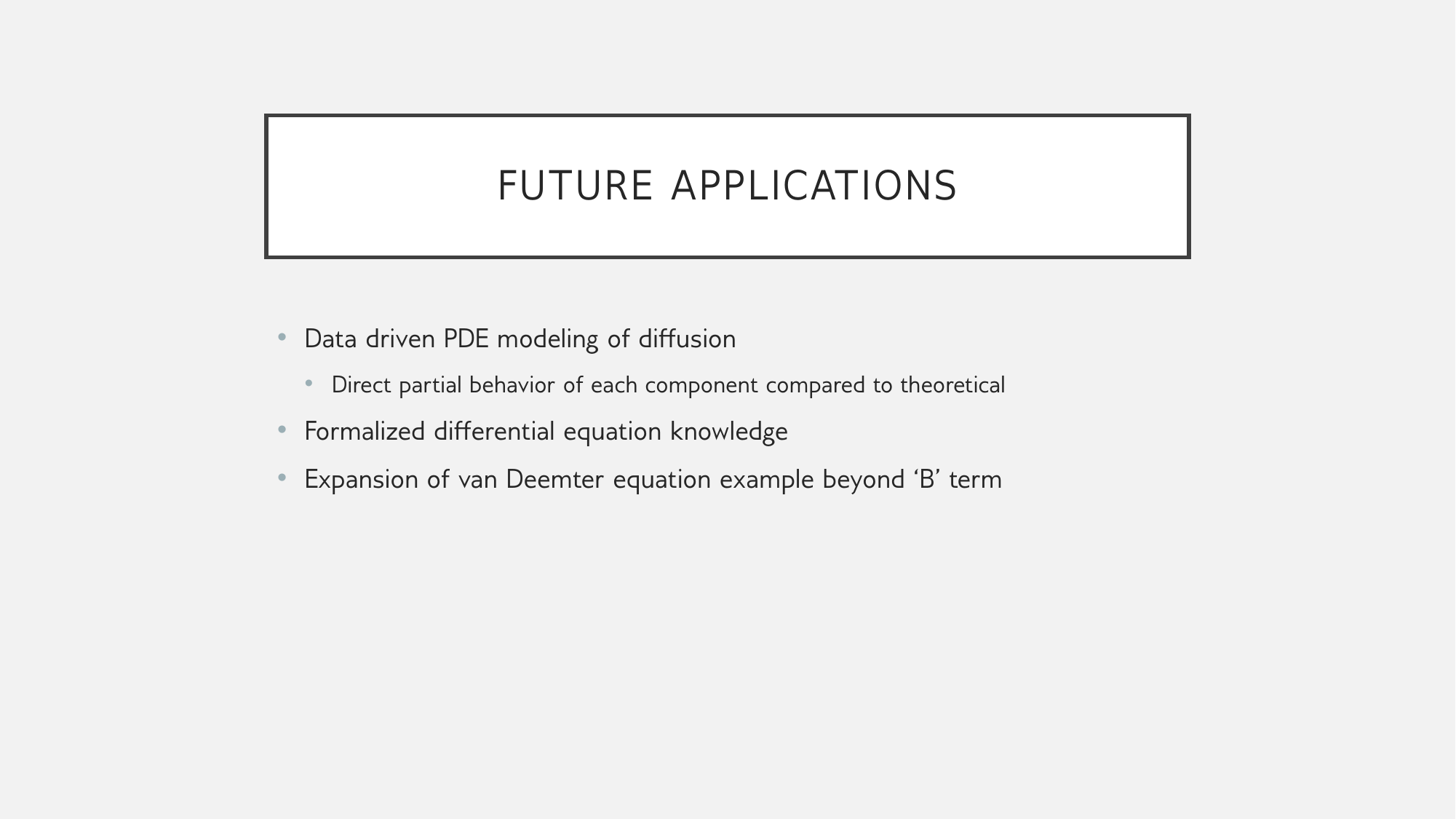

# Future applications
Data driven PDE modeling of diffusion
Direct partial behavior of each component compared to theoretical
Formalized differential equation knowledge
Expansion of van Deemter equation example beyond ‘B’ term